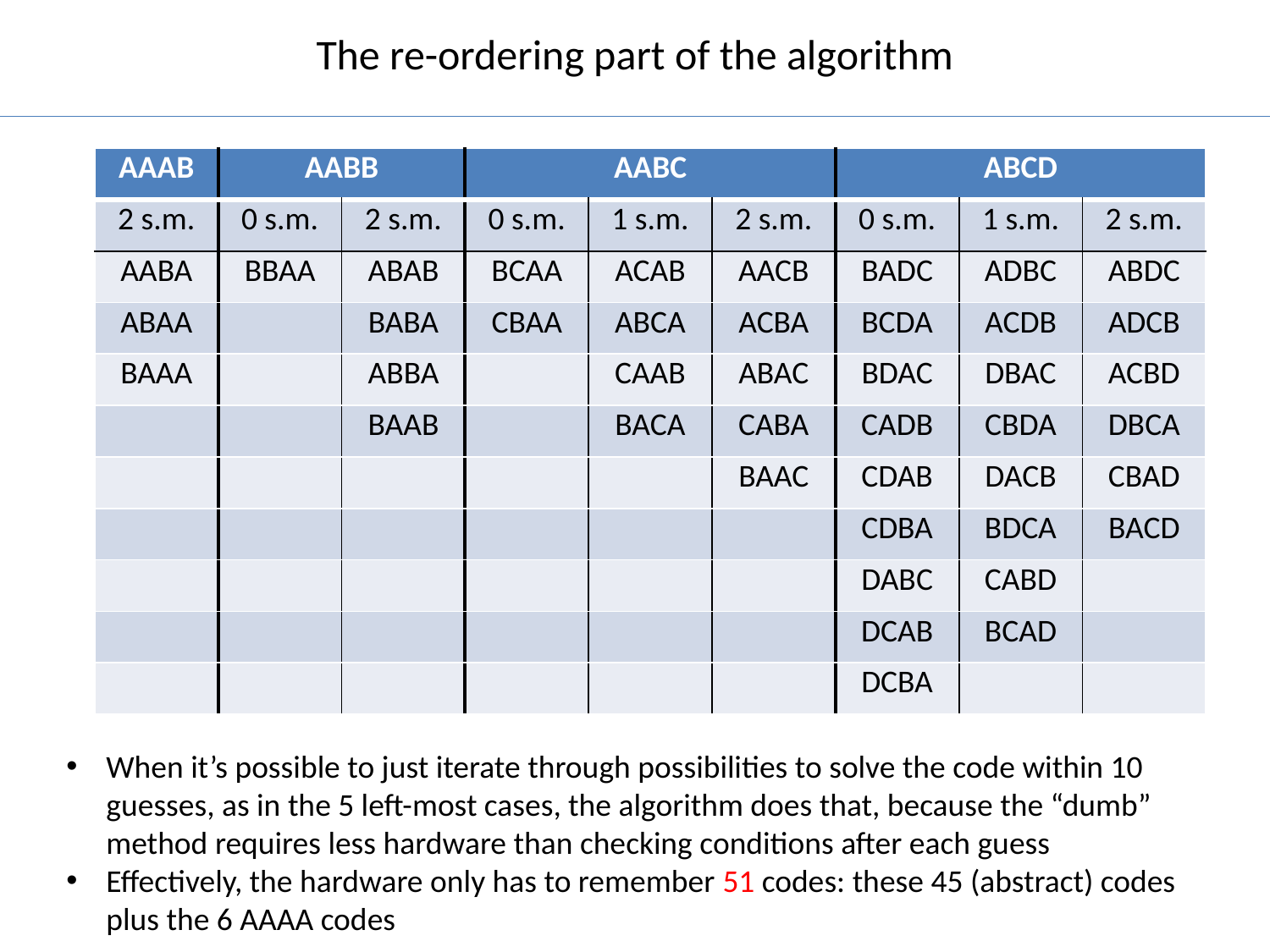

The re-ordering part of the algorithm
| AAAB | AABB |  | AABC |  |  | ABCD |  |  |
| --- | --- | --- | --- | --- | --- | --- | --- | --- |
| 2 s.m. | 0 s.m. | 2 s.m. | 0 s.m. | 1 s.m. | 2 s.m. | 0 s.m. | 1 s.m. | 2 s.m. |
| AABA | BBAA | ABAB | BCAA | ACAB | AACB | BADC | ADBC | ABDC |
| ABAA |  | BABA | CBAA | ABCA | ACBA | BCDA | ACDB | ADCB |
| BAAA |  | ABBA |  | CAAB | ABAC | BDAC | DBAC | ACBD |
|  |  | BAAB |  | BACA | CABA | CADB | CBDA | DBCA |
|  |  |  |  |  | BAAC | CDAB | DACB | CBAD |
|  |  |  |  |  |  | CDBA | BDCA | BACD |
|  |  |  |  |  |  | DABC | CABD |  |
|  |  |  |  |  |  | DCAB | BCAD |  |
|  |  |  |  |  |  | DCBA |  |  |
When it’s possible to just iterate through possibilities to solve the code within 10 guesses, as in the 5 left-most cases, the algorithm does that, because the “dumb” method requires less hardware than checking conditions after each guess
Effectively, the hardware only has to remember 51 codes: these 45 (abstract) codes plus the 6 AAAA codes